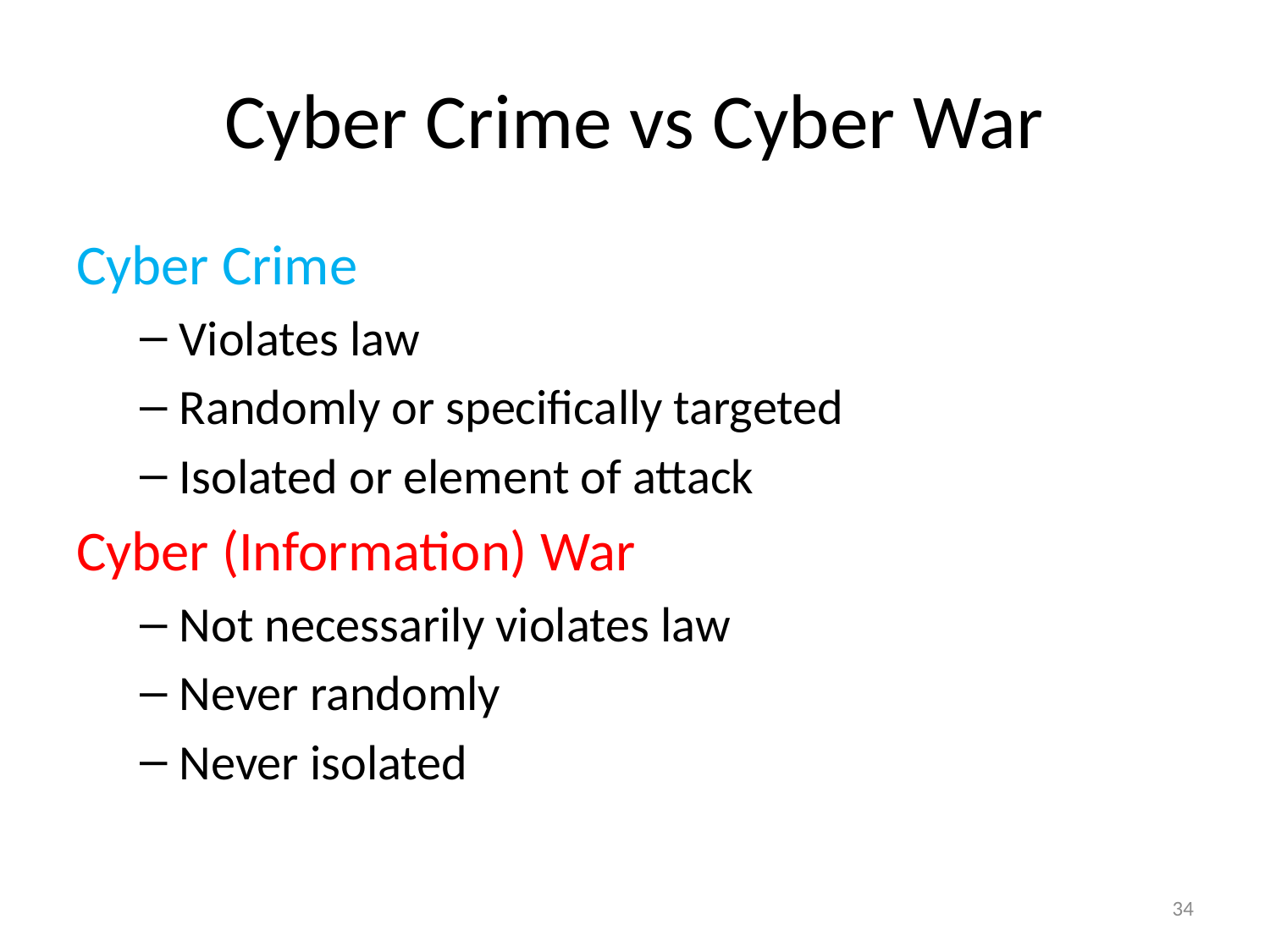

# Cyber Crime vs Cyber War
Cyber Crime
Violates law
Randomly or specifically targeted
Isolated or element of attack
Cyber (Information) War
Not necessarily violates law
Never randomly
Never isolated

34